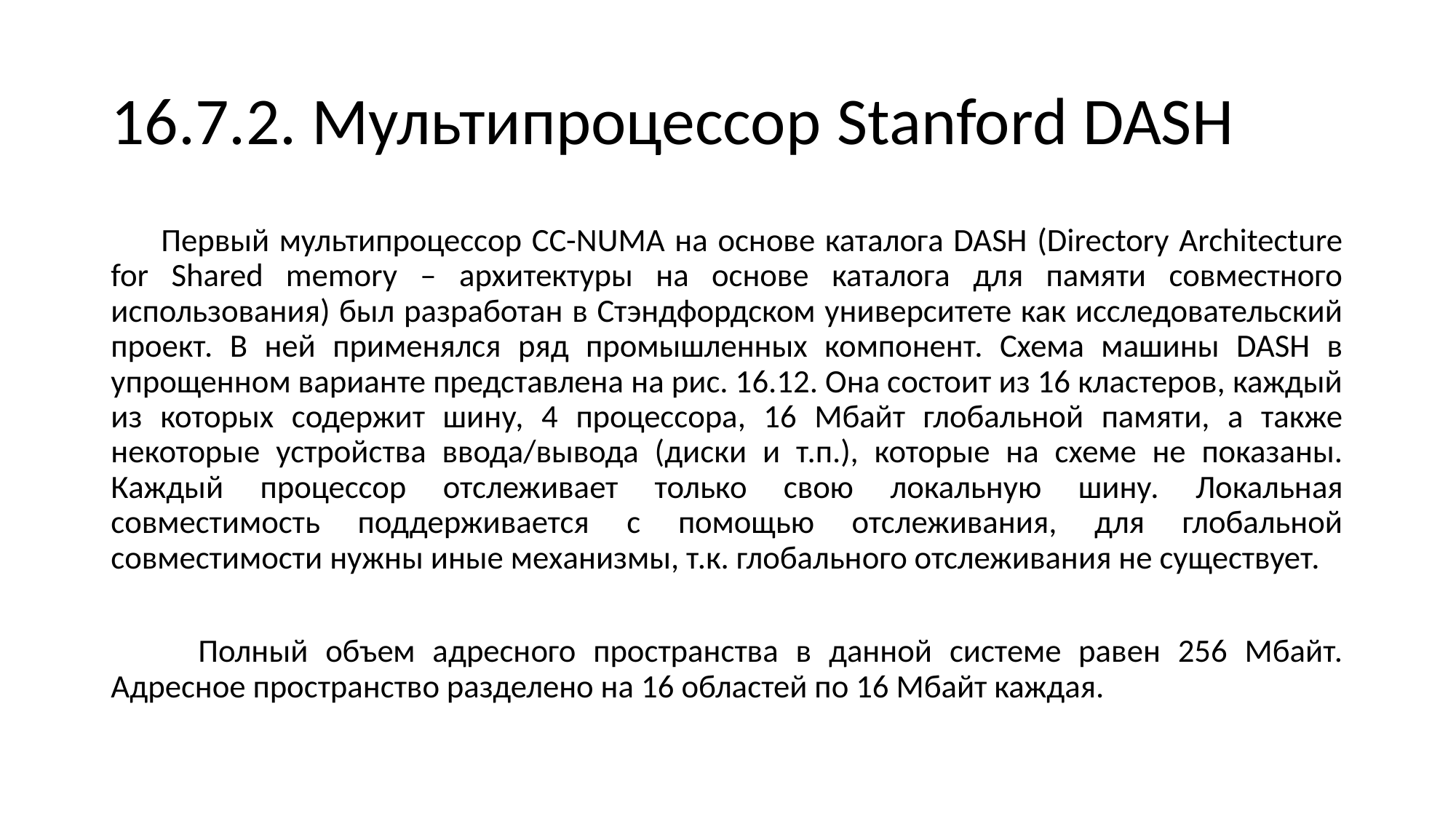

# 16.7.2. Мультипроцессор Stanford DASH
     Первый мультипроцессор CC-NUMA на основе каталога DASH (Directory Architecture for Shared memory – архитектуры на основе каталога для памяти совместного использования) был разработан в Стэндфордском университете как исследовательский проект. В ней применялся ряд промышленных компонент. Схема машины DASH в упрощенном варианте представлена на рис. 16.12. Она состоит из 16 кластеров, каждый из которых содержит шину, 4 процессора, 16 Мбайт глобальной памяти, а также некоторые устройства ввода/вывода (диски и т.п.), которые на схеме не показаны. Каждый процессор отслеживает только свою локальную шину. Локальная совместимость поддерживается с помощью отслеживания, для глобальной совместимости нужны иные механизмы, т.к. глобального отслеживания не существует.

     Полный объем адресного пространства в данной системе равен 256 Мбайт. Адресное пространство разделено на 16 областей по 16 Мбайт каждая.